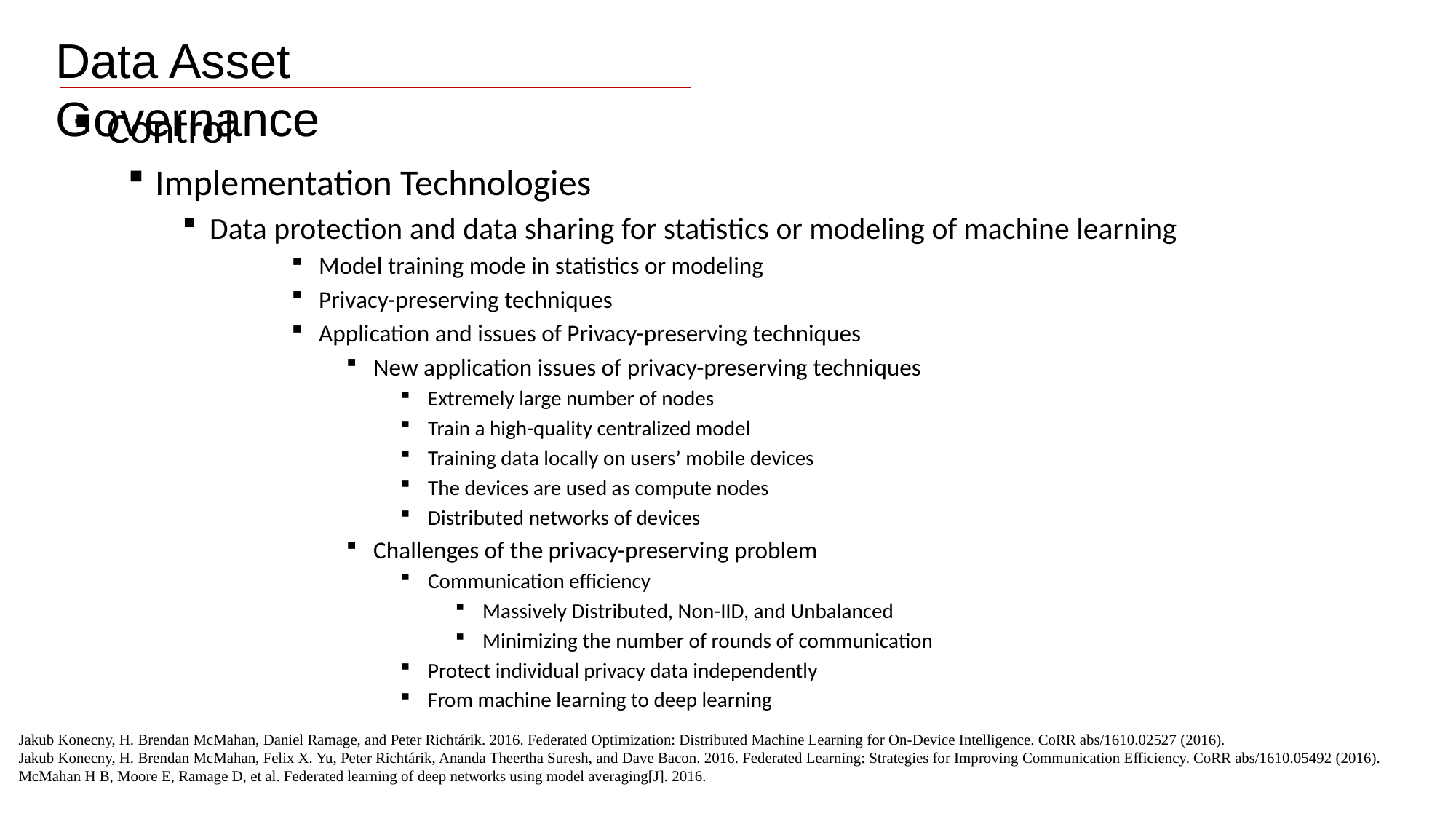

Data Asset Governance
Control
Implementation Technologies
Data protection and data sharing for statistics or modeling of machine learning
Model training mode in statistics or modeling
Privacy-preserving techniques
Application and issues of Privacy-preserving techniques
New application issues of privacy-preserving techniques
Extremely large number of nodes
Train a high-quality centralized model
Training data locally on users’ mobile devices
The devices are used as compute nodes
Distributed networks of devices
Challenges of the privacy-preserving problem
Communication efficiency
Massively Distributed, Non-IID, and Unbalanced
Minimizing the number of rounds of communication
Protect individual privacy data independently
From machine learning to deep learning

Jakub Konecny, H. Brendan McMahan, Daniel Ramage, and Peter Richtárik. 2016. Federated Optimization: Distributed Machine Learning for On-Device Intelligence. CoRR abs/1610.02527 (2016).
Jakub Konecny, H. Brendan McMahan, Felix X. Yu, Peter Richtárik, Ananda Theertha Suresh, and Dave Bacon. 2016. Federated Learning: Strategies for Improving Communication Efficiency. CoRR abs/1610.05492 (2016).
McMahan H B, Moore E, Ramage D, et al. Federated learning of deep networks using model averaging[J]. 2016.